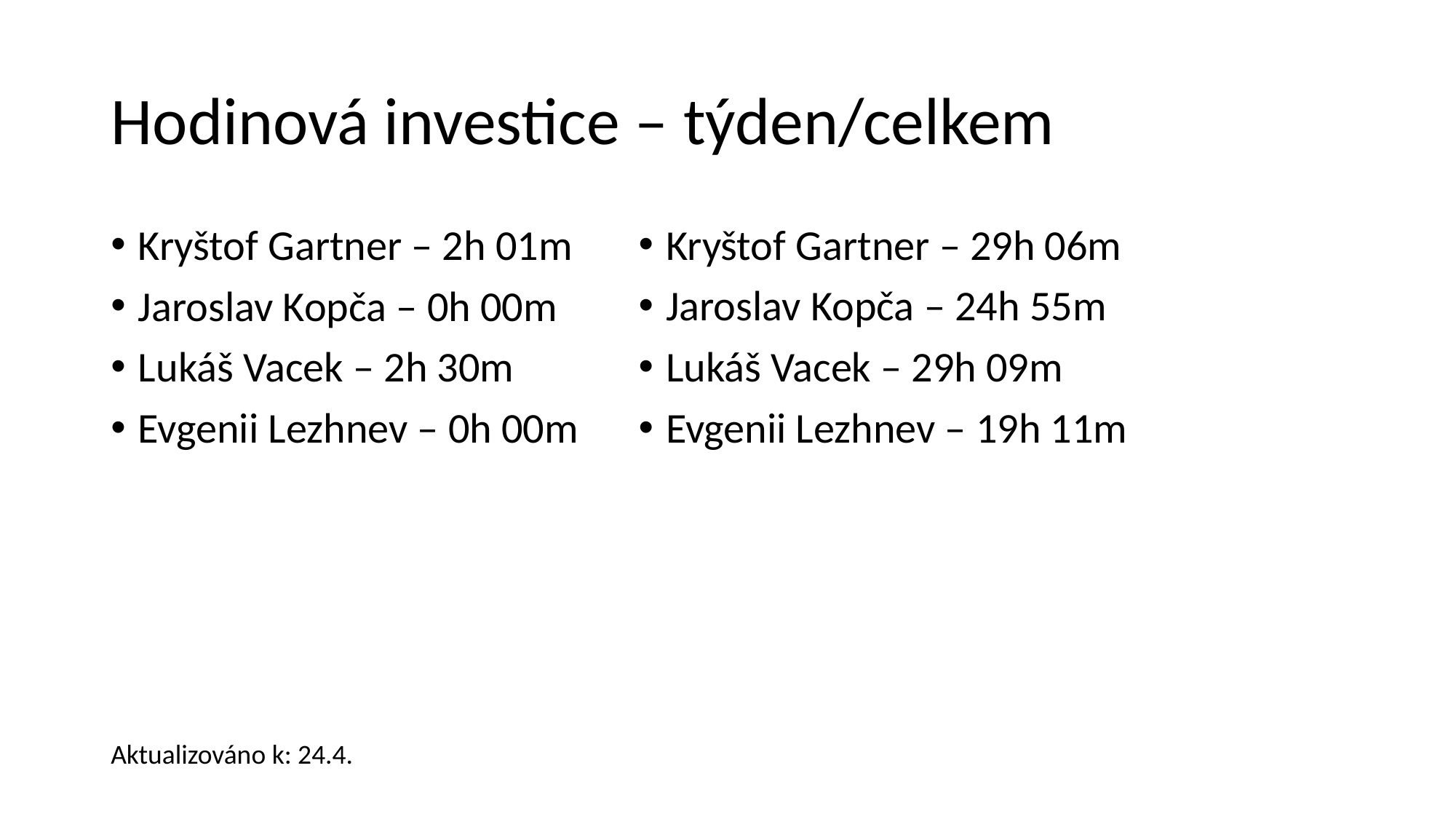

# Hodinová investice – týden/celkem
Kryštof Gartner – 2h 01m
Jaroslav Kopča – 0h 00m
Lukáš Vacek – 2h 30m
Evgenii Lezhnev – 0h 00m
Kryštof Gartner – 29h 06m
Jaroslav Kopča – 24h 55m
Lukáš Vacek – 29h 09m
Evgenii Lezhnev – 19h 11m
Aktualizováno k: 24.4.